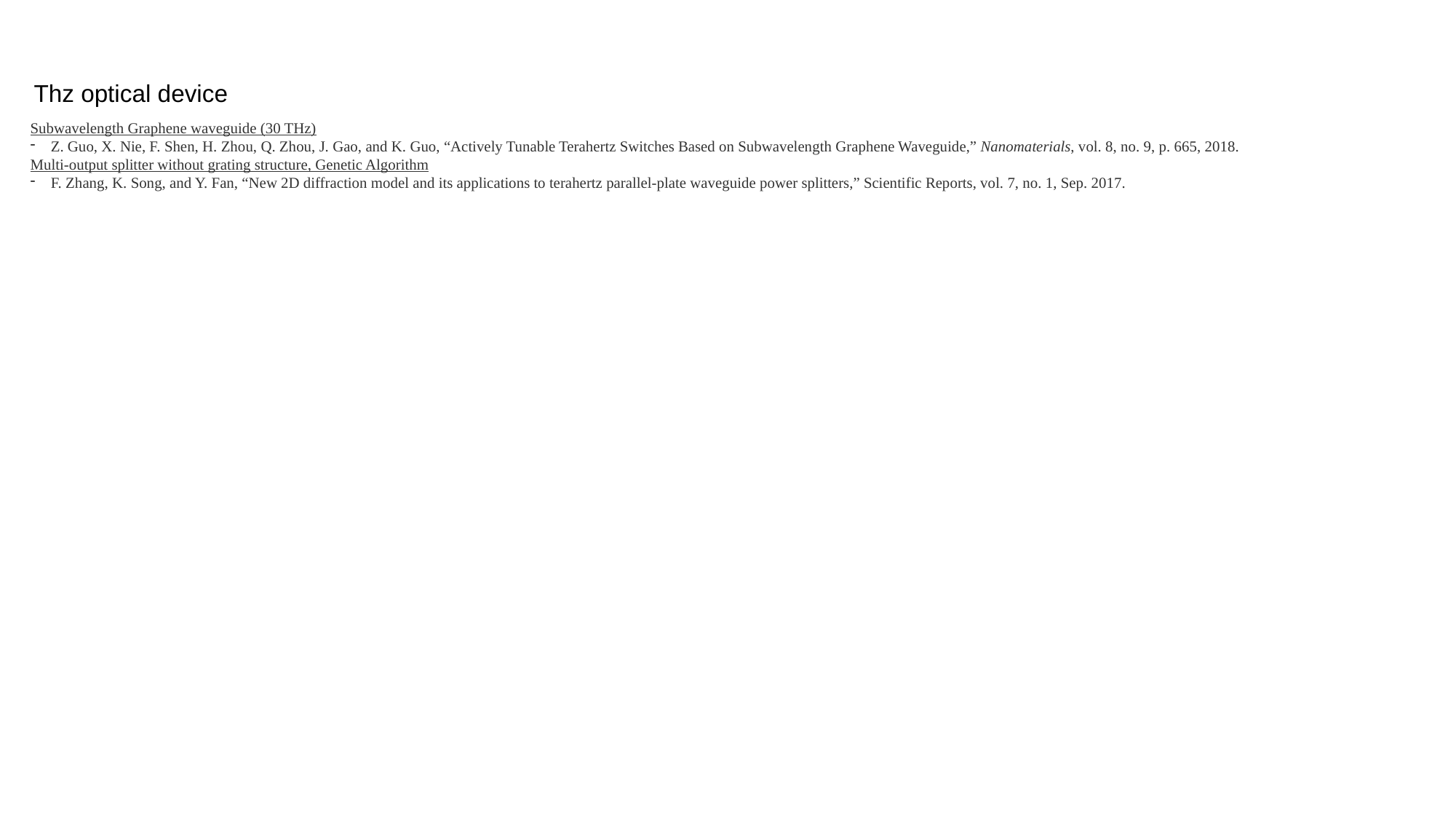

Thz optical device
Subwavelength Graphene waveguide (30 THz)
Z. Guo, X. Nie, F. Shen, H. Zhou, Q. Zhou, J. Gao, and K. Guo, “Actively Tunable Terahertz Switches Based on Subwavelength Graphene Waveguide,” Nanomaterials, vol. 8, no. 9, p. 665, 2018.
Multi-output splitter without grating structure, Genetic Algorithm
F. Zhang, K. Song, and Y. Fan, “New 2D diffraction model and its applications to terahertz parallel-plate waveguide power splitters,” Scientific Reports, vol. 7, no. 1, Sep. 2017.